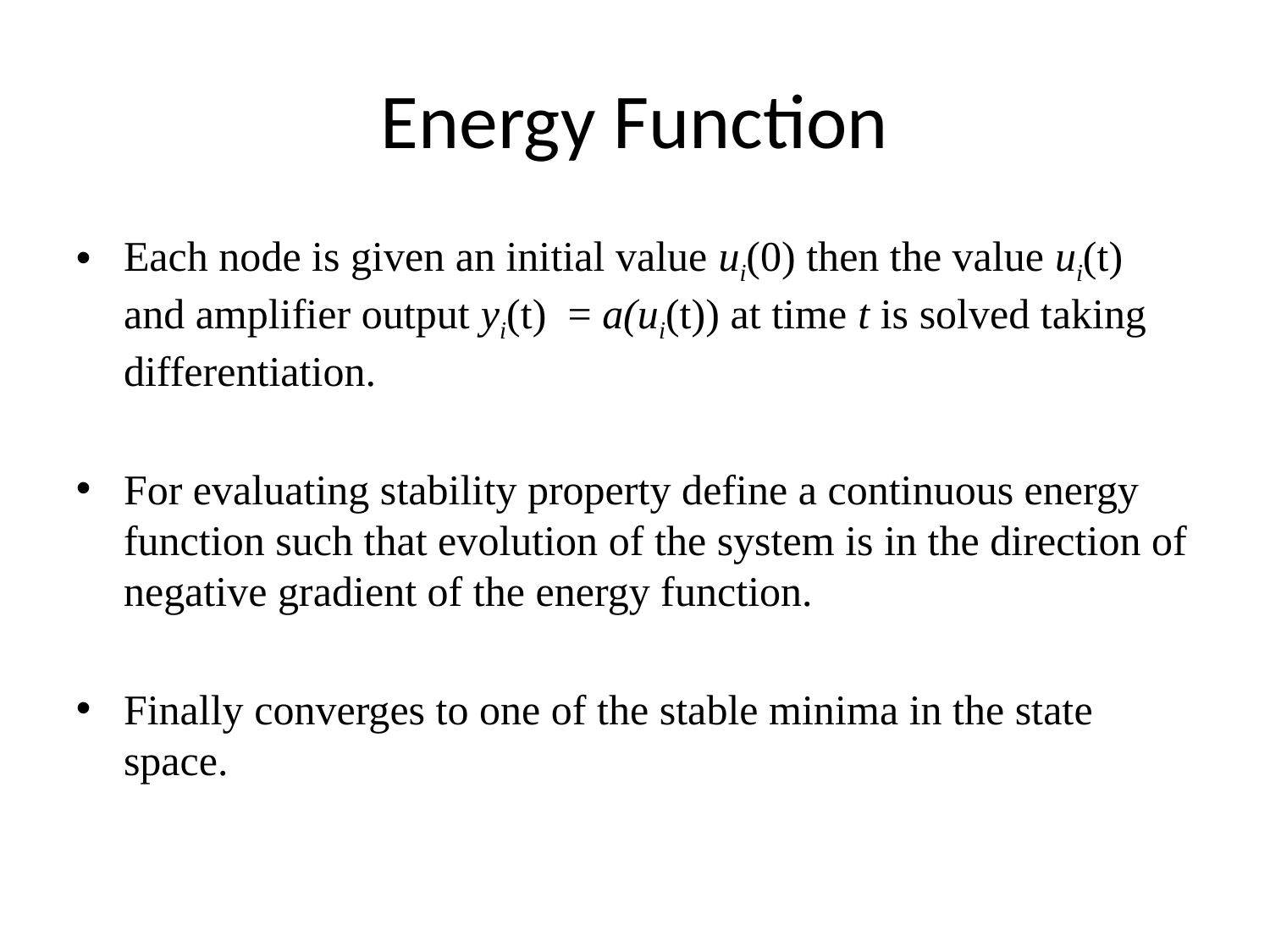

Energy Function
Each node is given an initial value ui(0) then the value ui(t) and amplifier output yi(t)  = a(ui(t)) at time t is solved taking differentiation.

For evaluating stability property define a continuous energy function such that evolution of the system is in the direction of negative gradient of the energy function.

Finally converges to one of the stable minima in the state space.